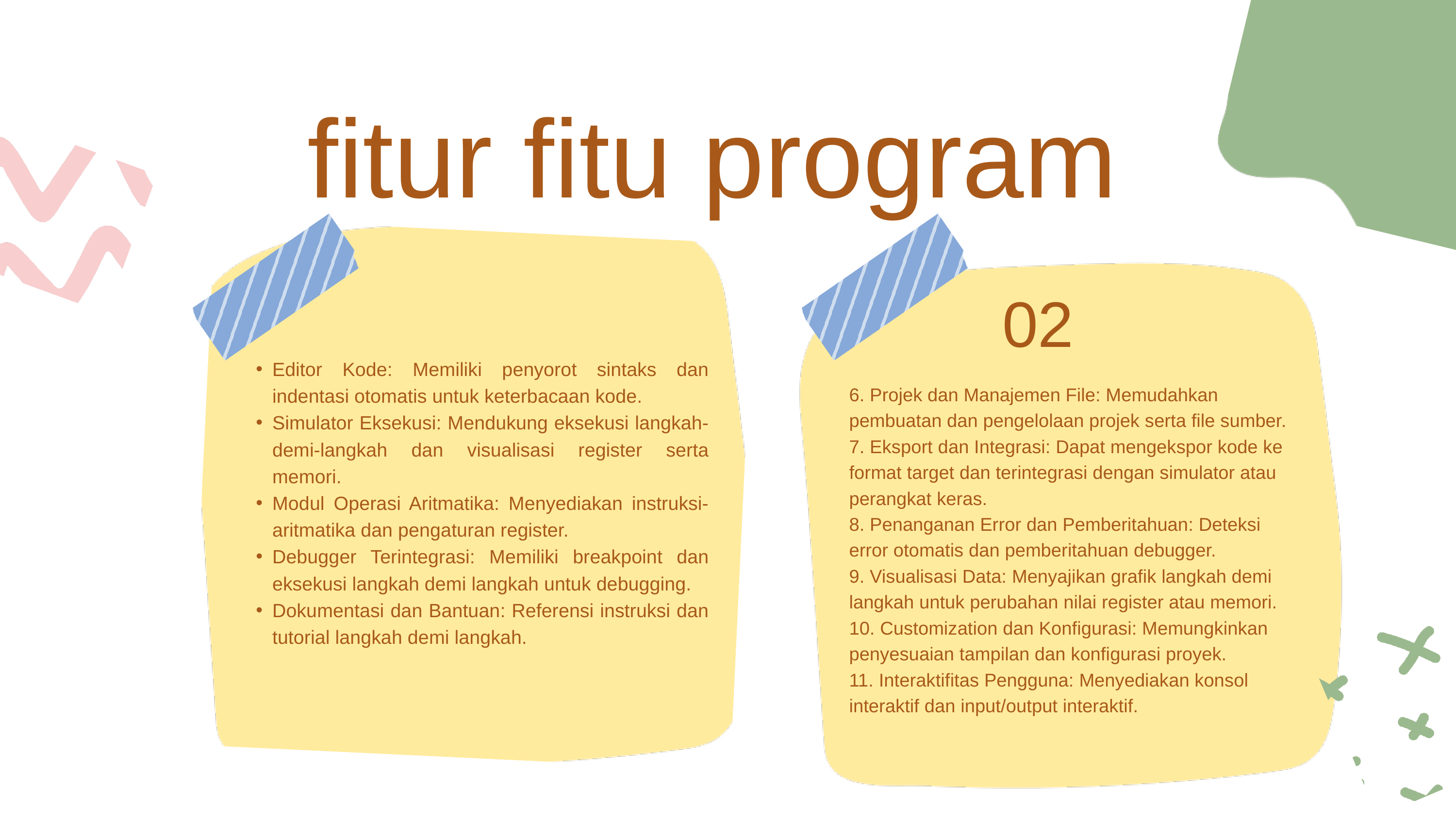

fitur fitu program

02
Editor Kode: Memiliki penyorot sintaks dan indentasi otomatis untuk keterbacaan kode.
Simulator Eksekusi: Mendukung eksekusi langkah-demi-langkah dan visualisasi register serta memori.
Modul Operasi Aritmatika: Menyediakan instruksi-aritmatika dan pengaturan register.
Debugger Terintegrasi: Memiliki breakpoint dan eksekusi langkah demi langkah untuk debugging.
Dokumentasi dan Bantuan: Referensi instruksi dan tutorial langkah demi langkah.

6. Projek dan Manajemen File: Memudahkan pembuatan dan pengelolaan projek serta file sumber.
7. Eksport dan Integrasi: Dapat mengekspor kode ke format target dan terintegrasi dengan simulator atau perangkat keras.
8. Penanganan Error dan Pemberitahuan: Deteksi error otomatis dan pemberitahuan debugger.
9. Visualisasi Data: Menyajikan grafik langkah demi langkah untuk perubahan nilai register atau memori.
10. Customization dan Konfigurasi: Memungkinkan penyesuaian tampilan dan konfigurasi proyek.
11. Interaktifitas Pengguna: Menyediakan konsol interaktif dan input/output interaktif.